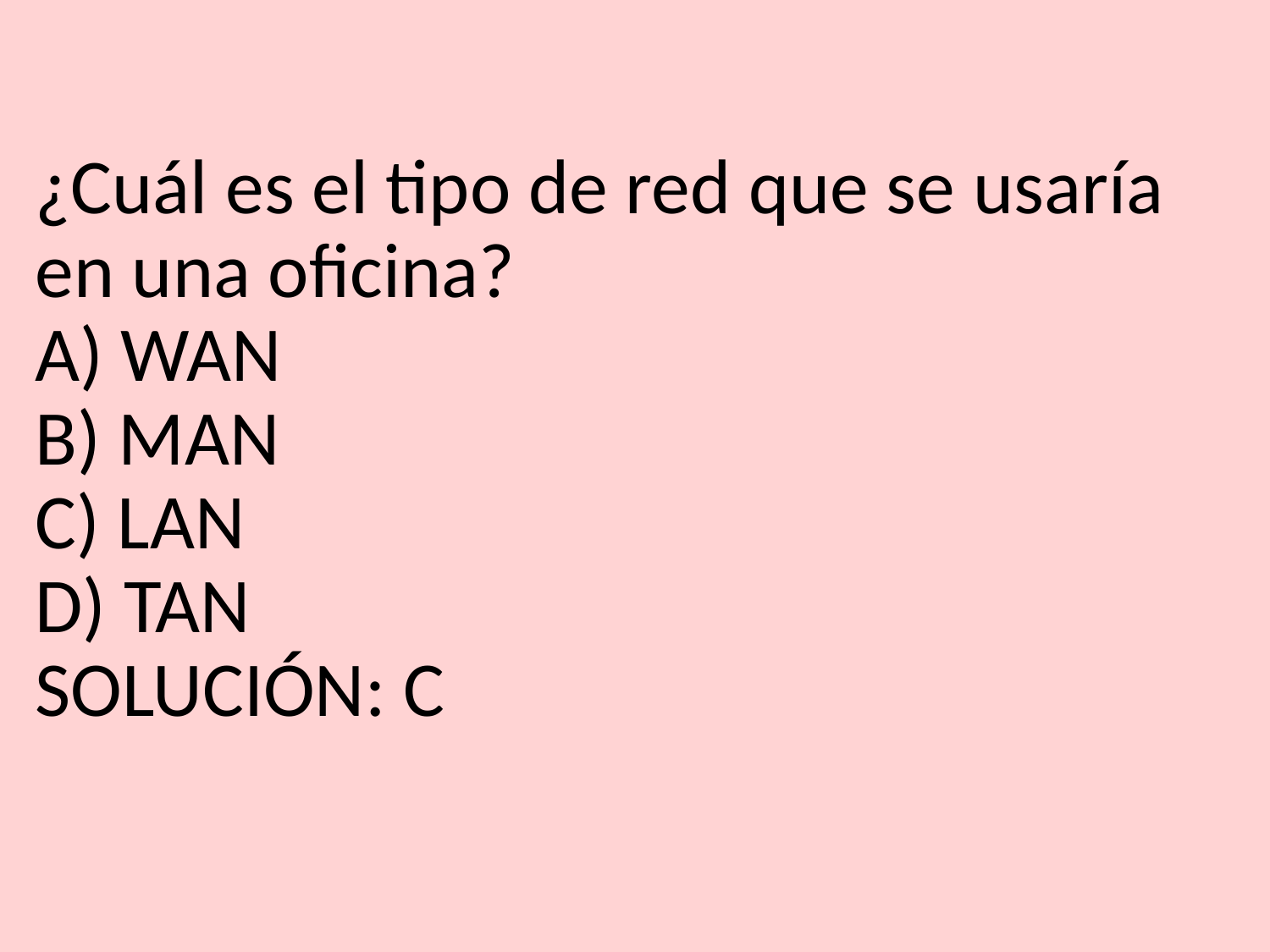

# ¿Cuál es el tipo de red que se usaría en una oficina? A) WAN B) MAN C) LAN D) TAN SOLUCIÓN: C